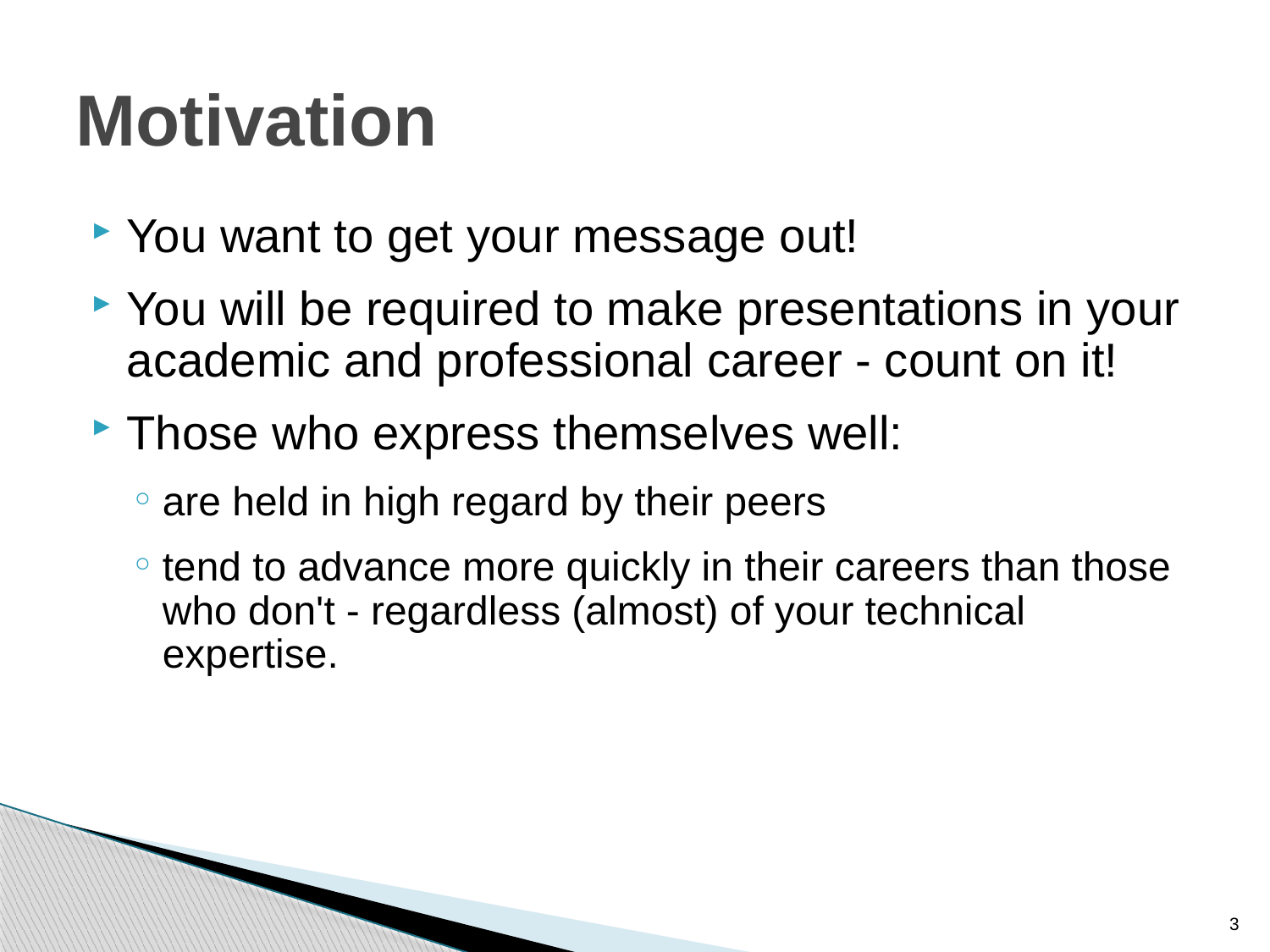

# Motivation
You want to get your message out!
You will be required to make presentations in your academic and professional career - count on it!
Those who express themselves well:
are held in high regard by their peers
tend to advance more quickly in their careers than those who don't - regardless (almost) of your technical expertise.
3